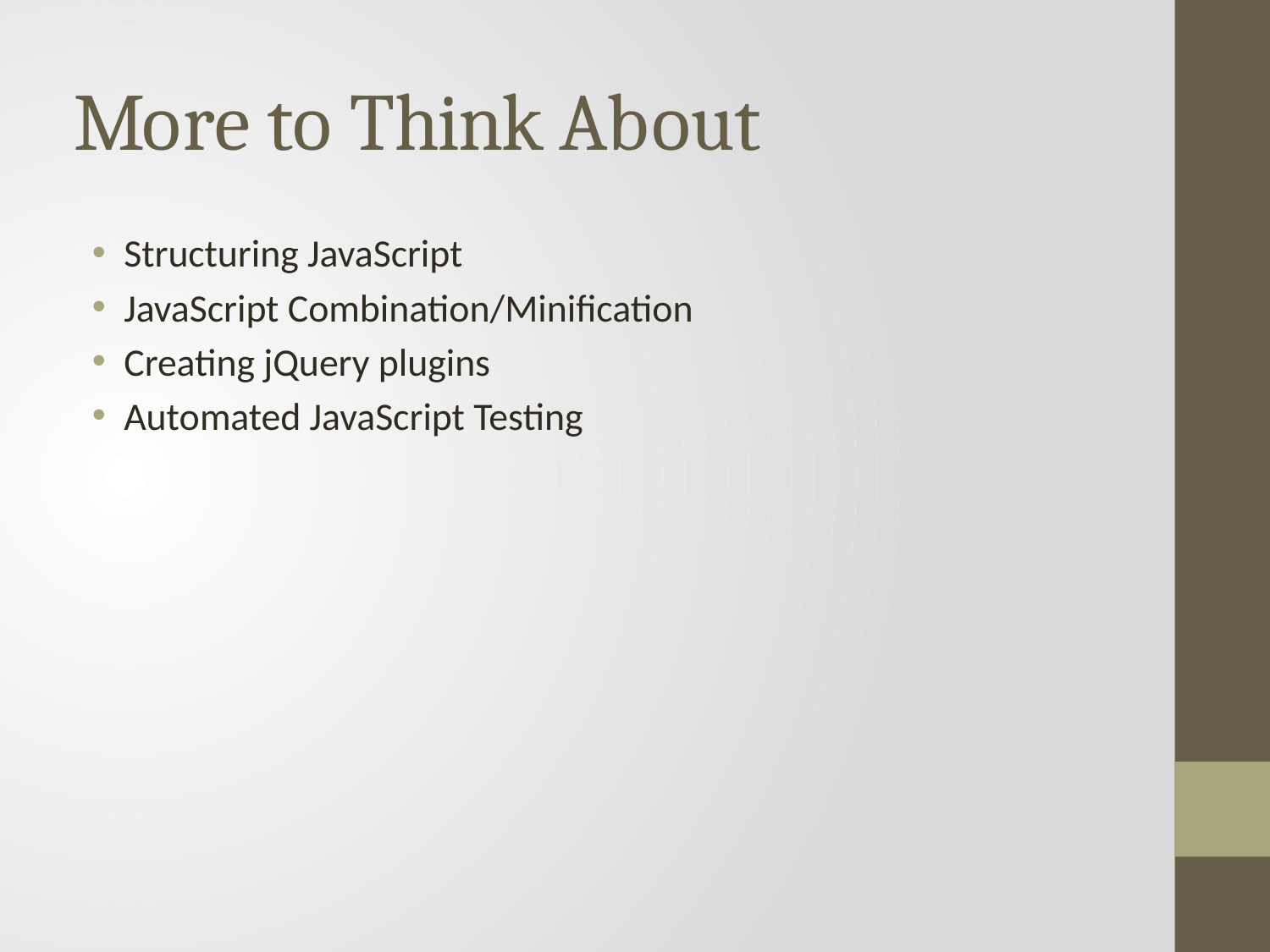

# More to Think About
Structuring JavaScript
JavaScript Combination/Minification
Creating jQuery plugins
Automated JavaScript Testing